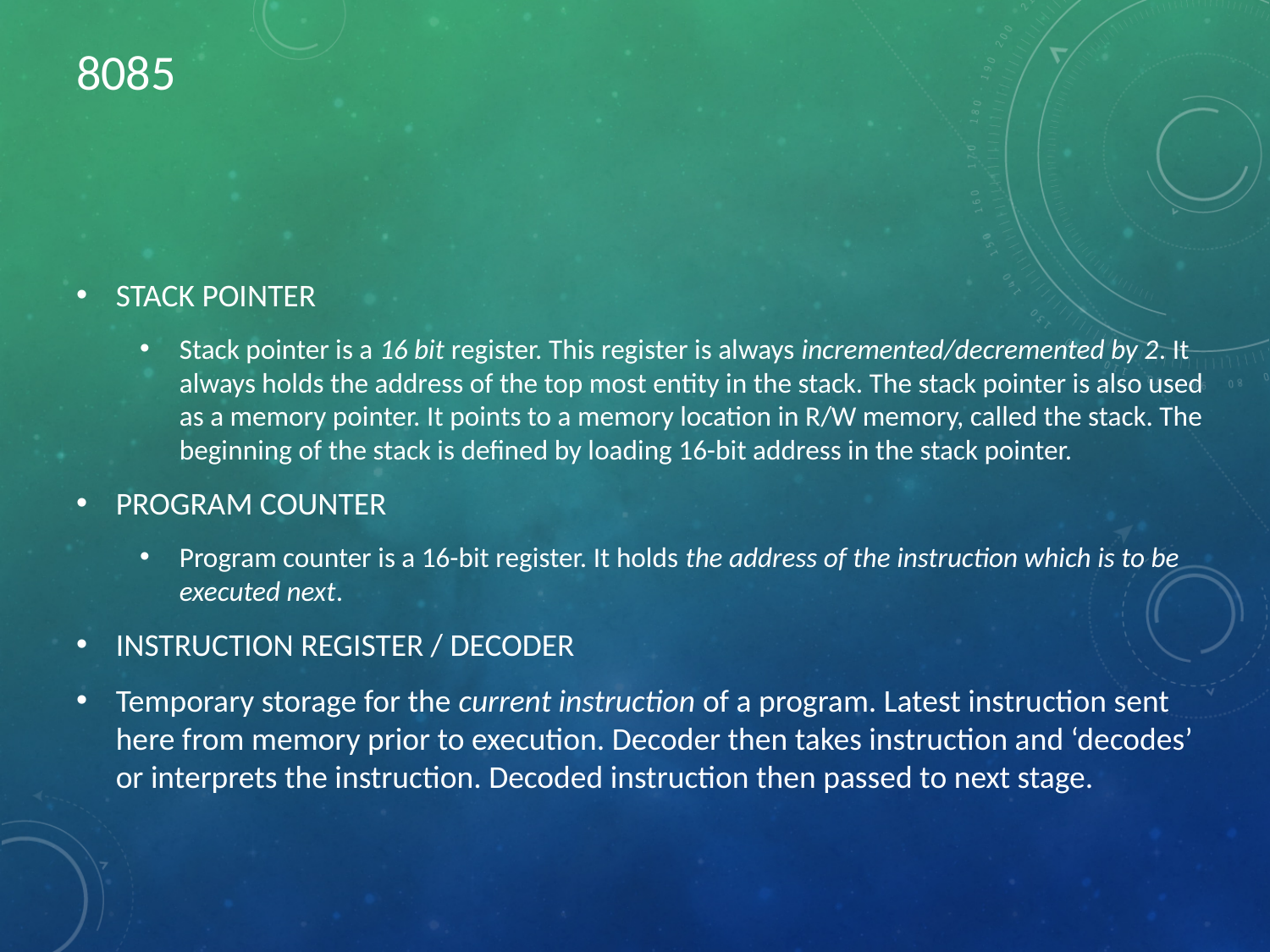

# 8085
STACK POINTER
Stack pointer is a 16 bit register. This register is always incremented/decremented by 2. It always holds the address of the top most entity in the stack. The stack pointer is also used as a memory pointer. It points to a memory location in R/W memory, called the stack. The beginning of the stack is defined by loading 16-bit address in the stack pointer.
PROGRAM COUNTER
Program counter is a 16-bit register. It holds the address of the instruction which is to be executed next.
INSTRUCTION REGISTER / DECODER
Temporary storage for the current instruction of a program. Latest instruction sent here from memory prior to execution. Decoder then takes instruction and ‘decodes’ or interprets the instruction. Decoded instruction then passed to next stage.